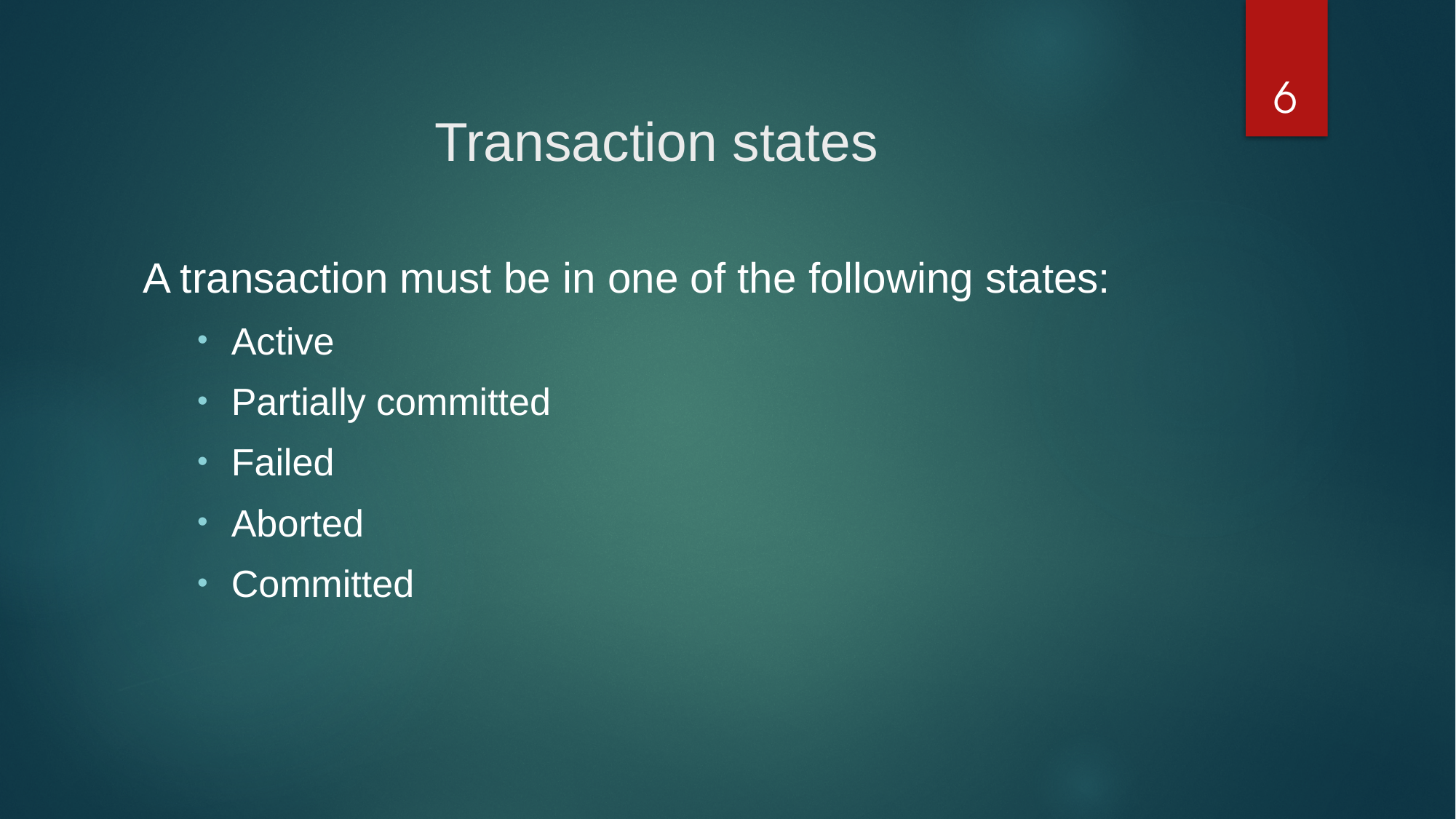

6
# Transaction states
A transaction must be in one of the following states:
Active
Partially committed
Failed
Aborted
Committed